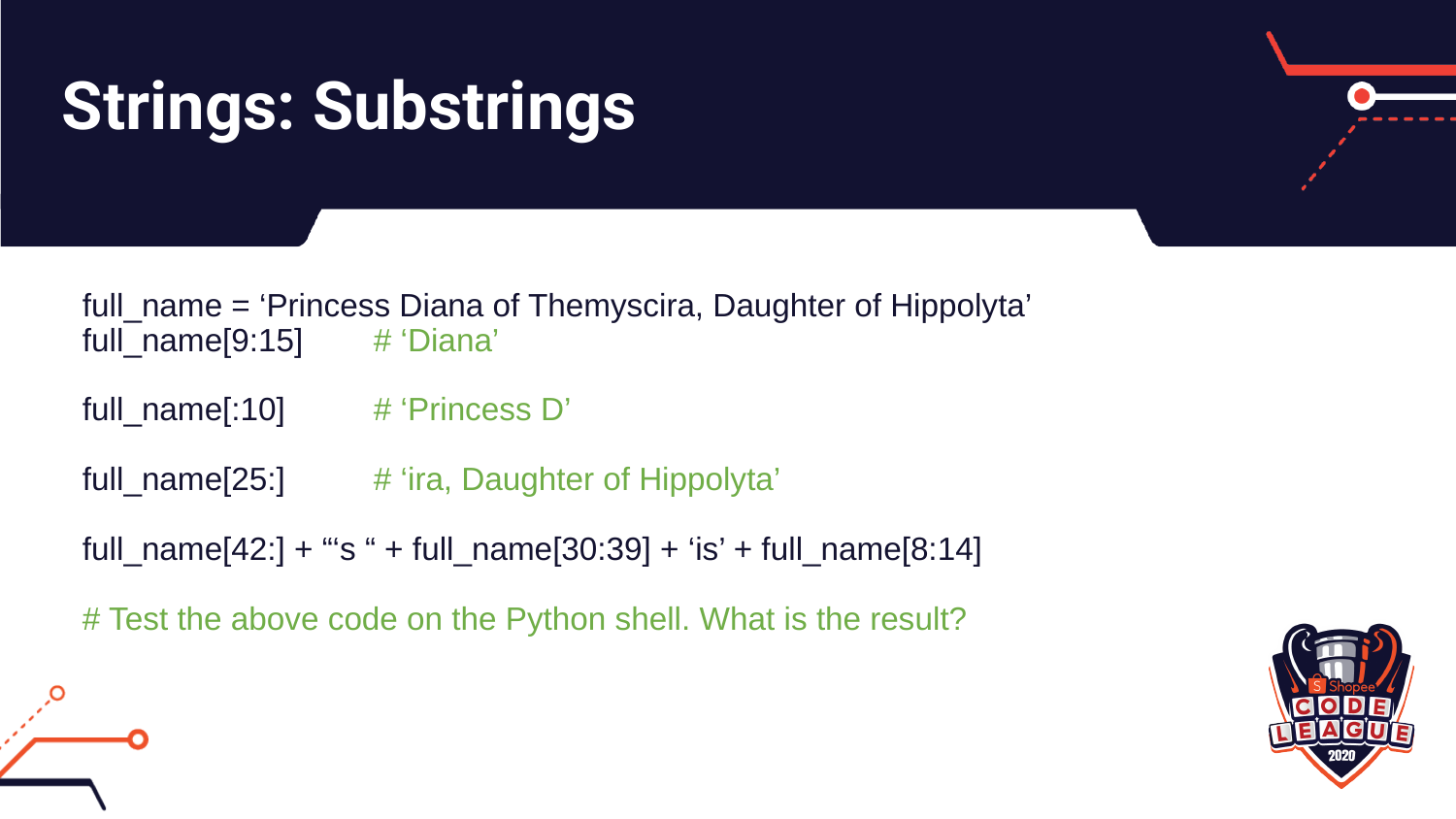

# Strings: Substrings
full_name = ‘Princess Diana of Themyscira, Daughter of Hippolyta’
full_name[9:15] 	# ‘Diana’

full_name[:10] 	# ‘Princess D’

full_name[25:] 	# ‘ira, Daughter of Hippolyta’

full_name[42:] + “‘s “ + full_name[30:39] + ‘is’ + full_name[8:14]

# Test the above code on the Python shell. What is the result?